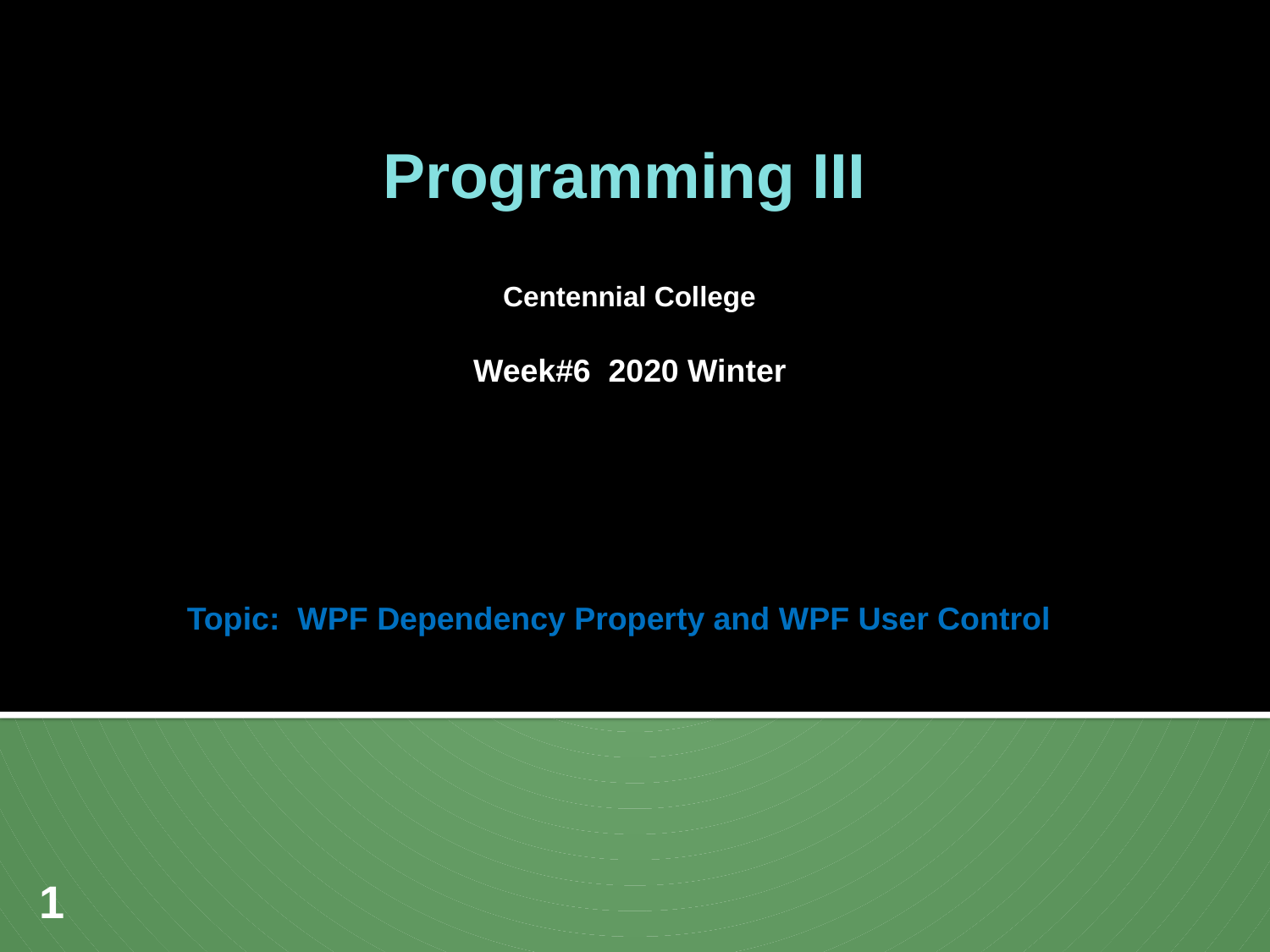

Programming III

Centennial College

Week#6  2020 Winter
Topic:  WPF Dependency Property and WPF User Control
1